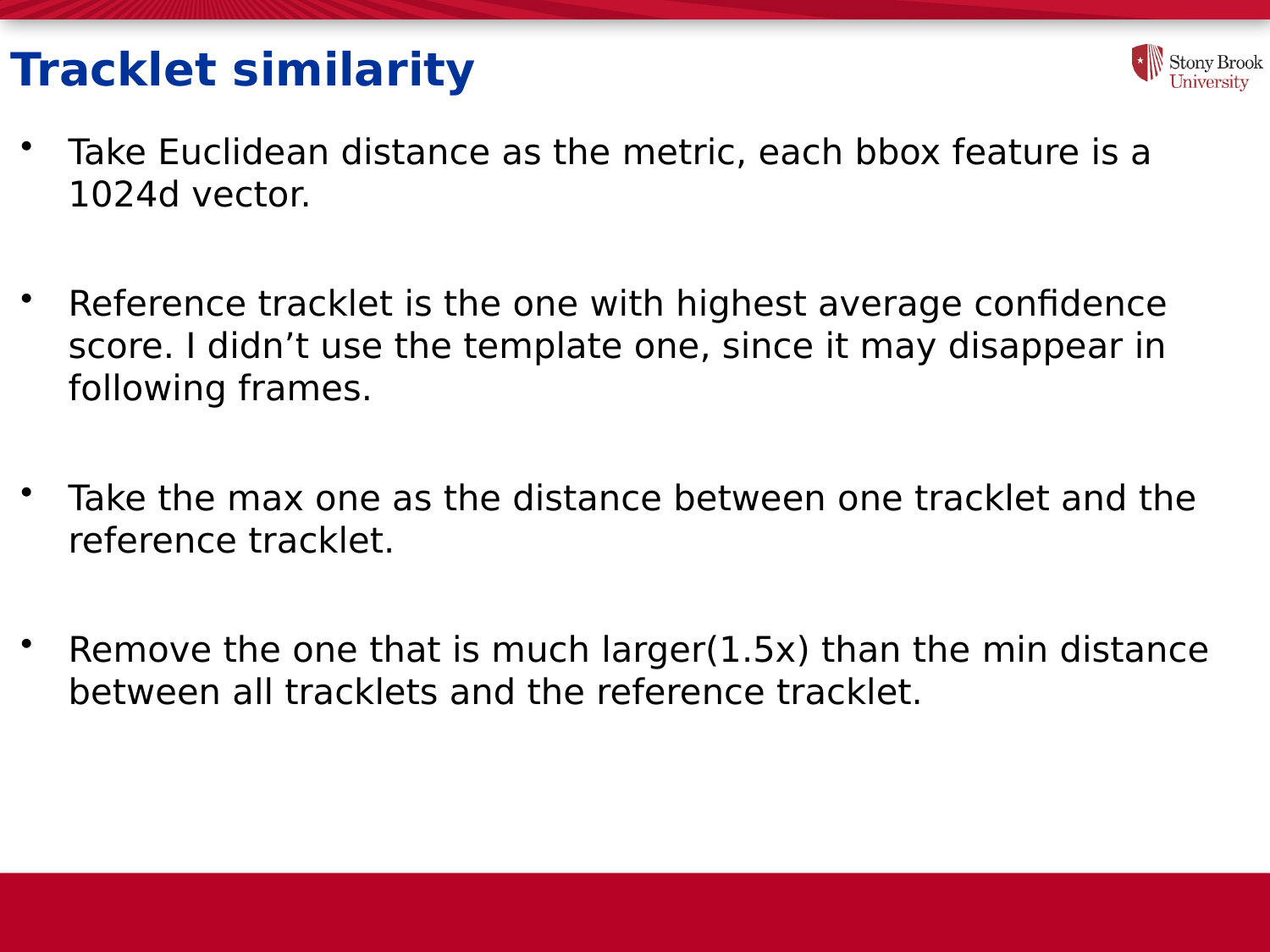

# Tracklet similarity
Take Euclidean distance as the metric, each bbox feature is a 1024d vector.

Reference tracklet is the one with highest average confidence score. I didn’t use the template one, since it may disappear in following frames.

Take the max one as the distance between one tracklet and the reference tracklet.

Remove the one that is much larger(1.5x) than the min distance between all tracklets and the reference tracklet.